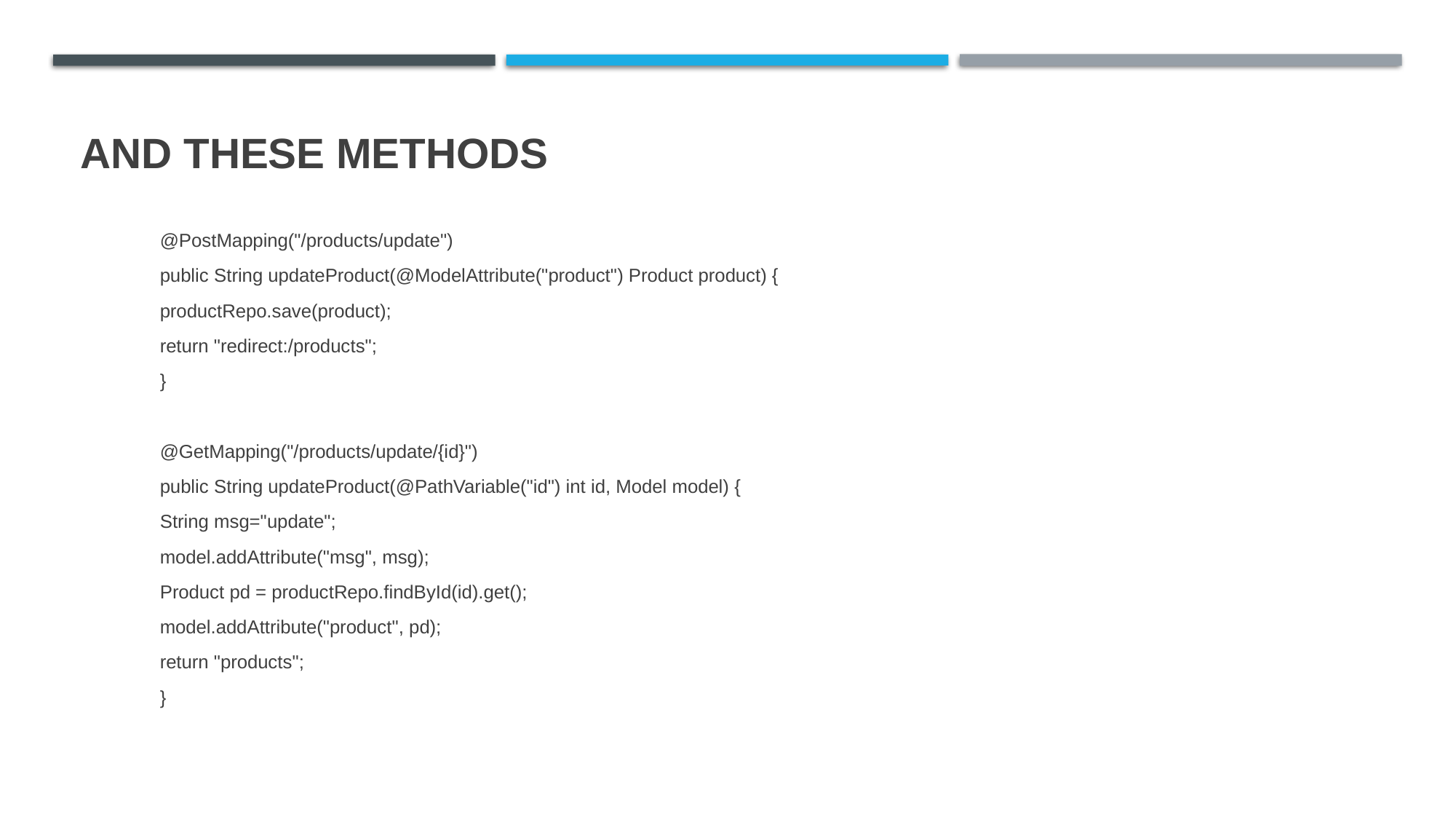

# And these methods
	@PostMapping("/products/update")
	public String updateProduct(@ModelAttribute("product") Product product) {
		productRepo.save(product);
		return "redirect:/products";
	}

	@GetMapping("/products/update/{id}")
	public String updateProduct(@PathVariable("id") int id, Model model) {
		String msg="update";
		model.addAttribute("msg", msg);
		Product pd = productRepo.findById(id).get();
		model.addAttribute("product", pd);
		return "products";
	}